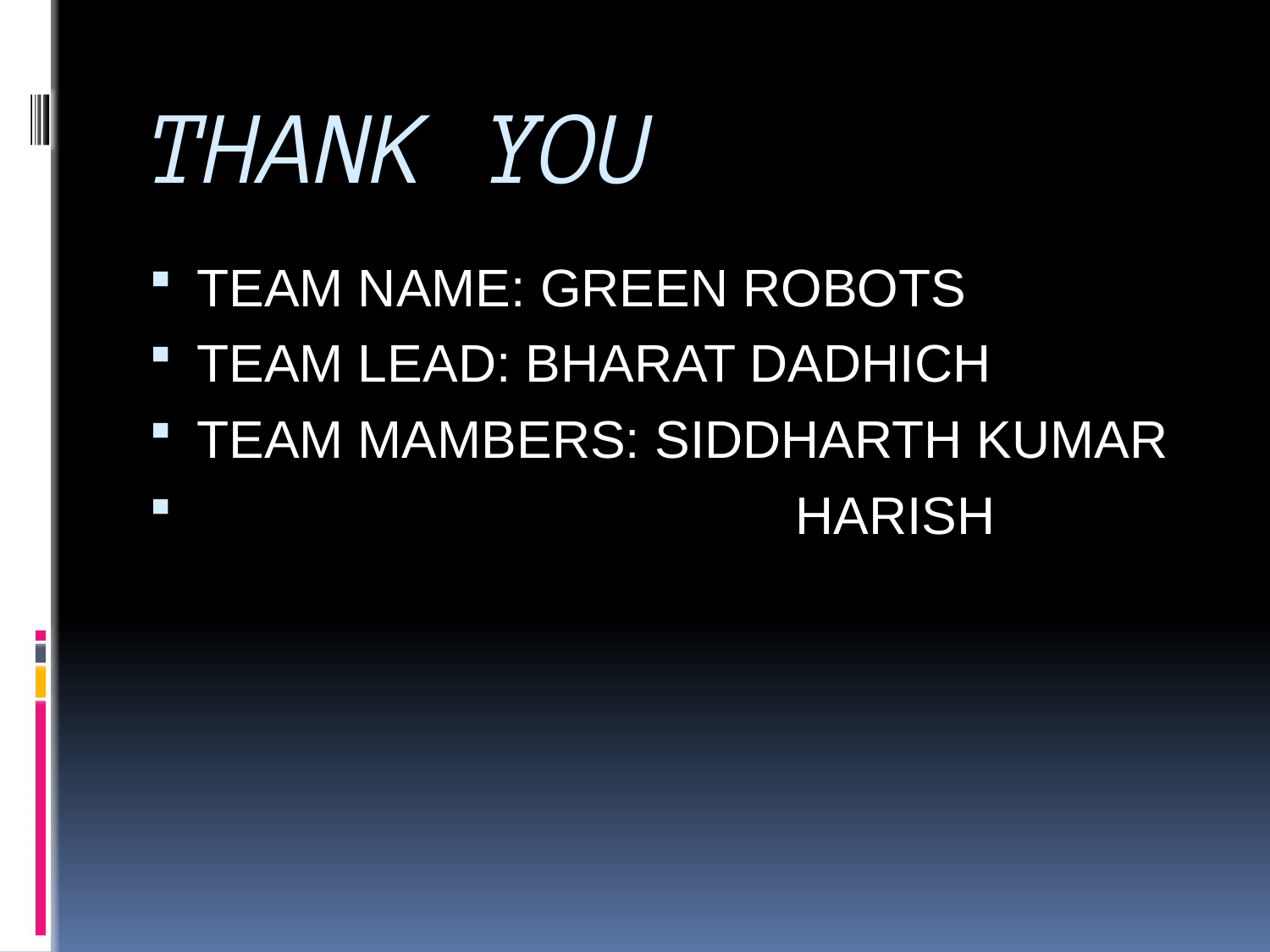

# THANK YOU
TEAM NAME: GREEN ROBOTS
TEAM LEAD: BHARAT DADHICH
TEAM MAMBERS: SIDDHARTH KUMAR
                                         HARISH